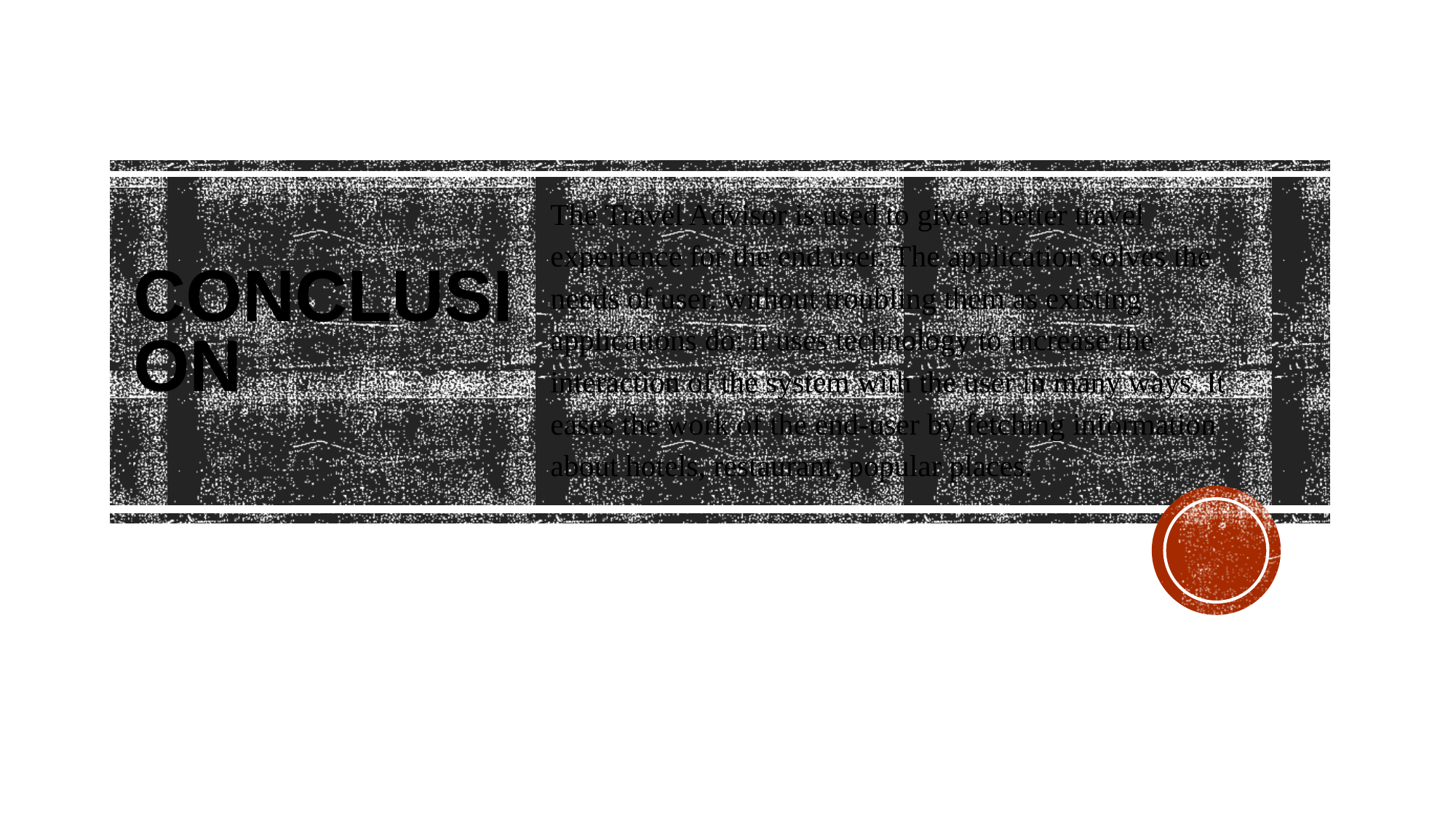

# Conclusion
The Travel Advisor is used to give a better travel experience for the end user. The application solves the needs of user. without troubling them as existing applications do: it uses technology to increase the interaction of the system with the user in many ways. It eases the work of the end-user by fetching information about hotels, restaurant, popular places.